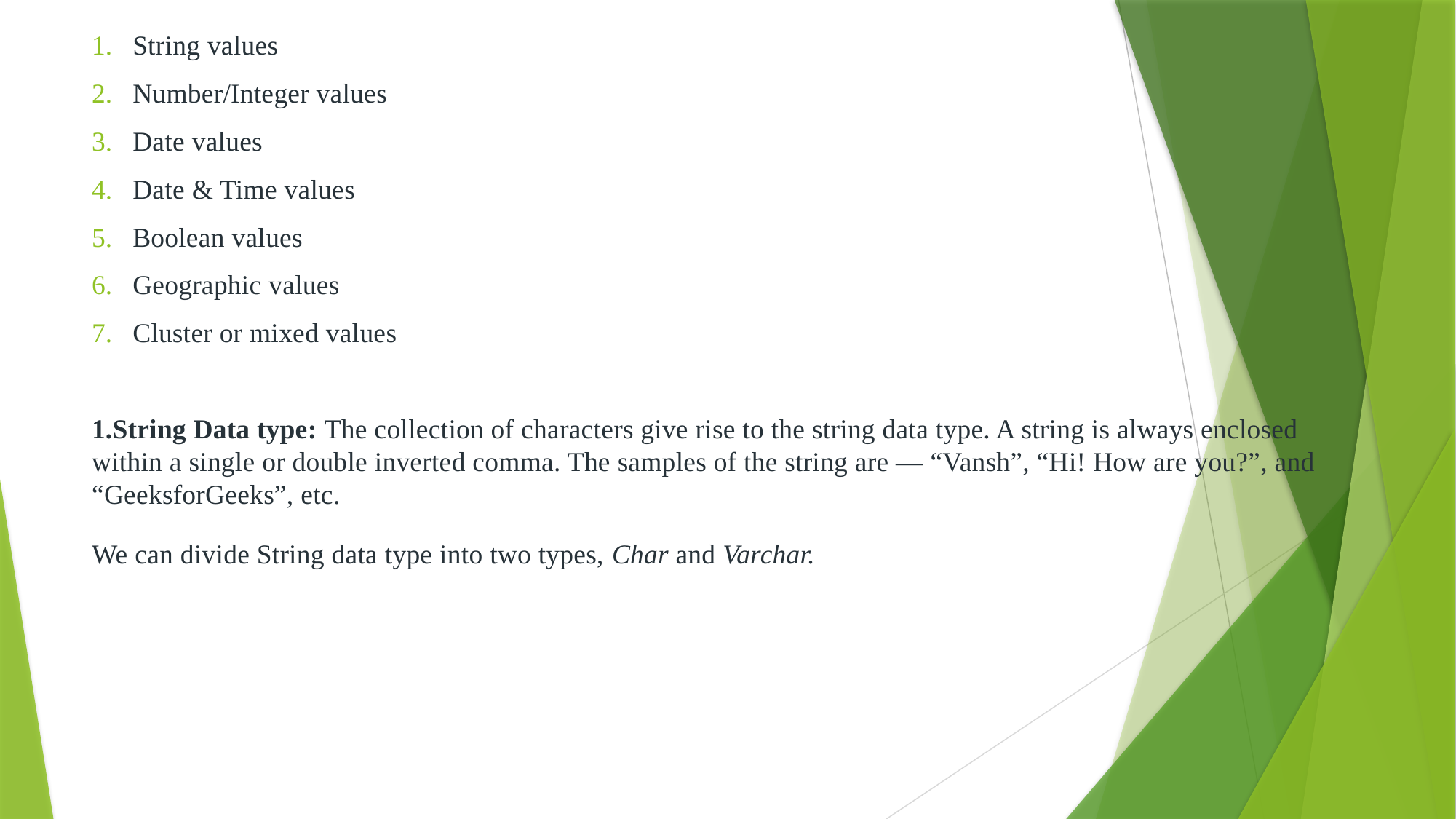

String values
Number/Integer values
Date values
Date & Time values
Boolean values
Geographic values
Cluster or mixed values

1.String Data type: The collection of characters give rise to the string data type. A string is always enclosed within a single or double inverted comma. The samples of the string are — “Vansh”, “Hi! How are you?”, and “GeeksforGeeks”, etc.
We can divide String data type into two types, Char and Varchar.